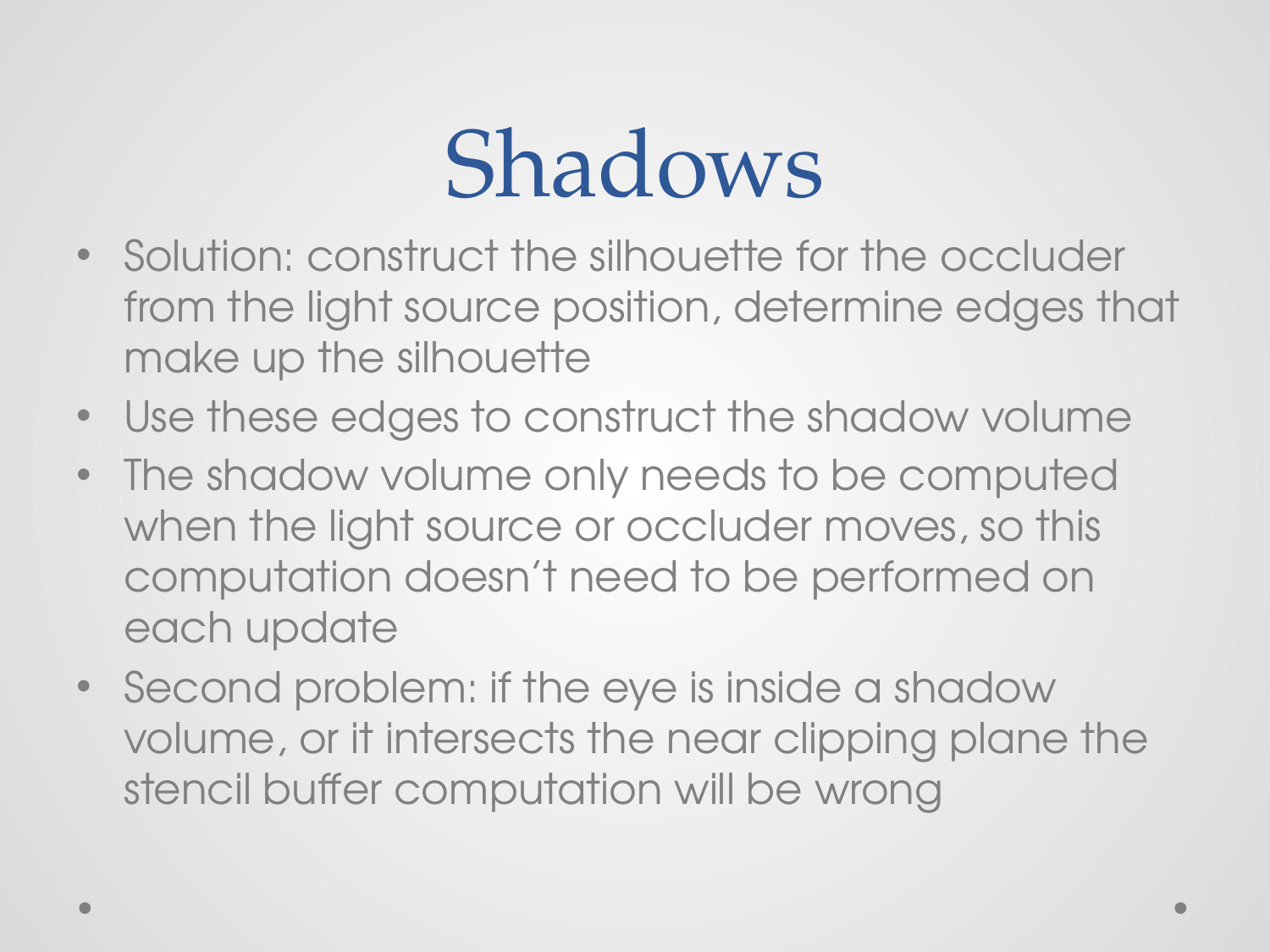

# Shadows
Solution: construct the silhouette for the occluder from the light source position, determine edges that make up the silhouette
Use these edges to construct the shadow volume
The shadow volume only needs to be computed when the light source or occluder moves, so this computation doesn’t need to be performed on each update
Second problem: if the eye is inside a shadow volume, or it intersects the near clipping plane the stencil buffer computation will be wrong